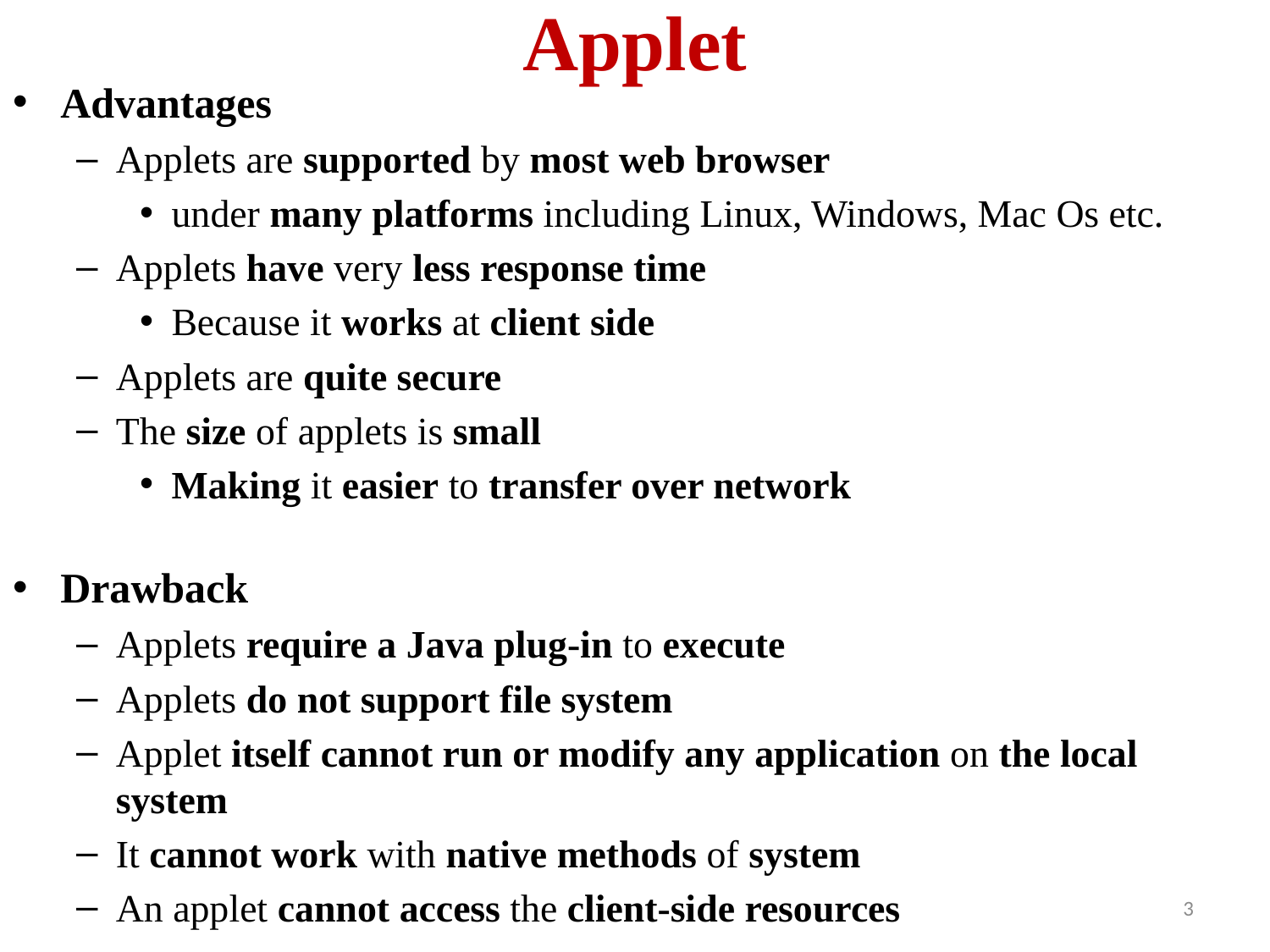

# Applet
Advantages
Applets are supported by most web browser
under many platforms including Linux, Windows, Mac Os etc.
Applets have very less response time
Because it works at client side
Applets are quite secure
The size of applets is small
Making it easier to transfer over network

Drawback
Applets require a Java plug-in to execute
Applets do not support file system
Applet itself cannot run or modify any application on the local system
It cannot work with native methods of system
An applet cannot access the client-side resources
3